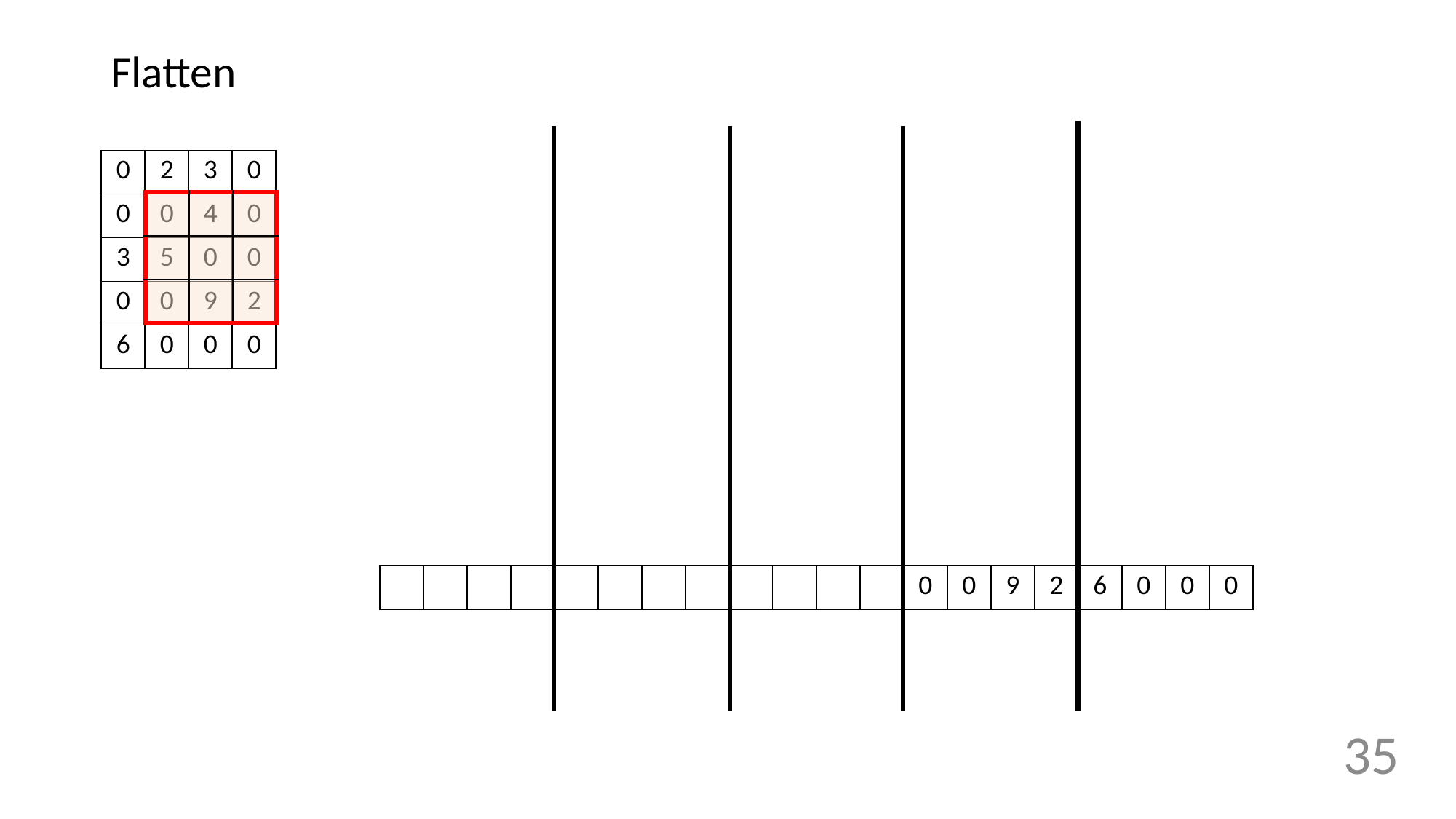

# Flatten
| 0 | 2 | 3 | 0 |
| --- | --- | --- | --- |
| 0 | 0 | 4 | 0 |
| 3 | 5 | 0 | 0 |
| 0 | 0 | 9 | 2 |
| 6 | 0 | 0 | 0 |
|  |  |  |
| --- | --- | --- |
|  |  |  |
|  |  |  |
|  |  |  |  |  |  |  |  |  |  |  |  | 0 | 0 | 9 | 2 | 6 | 0 | 0 | 0 |
| --- | --- | --- | --- | --- | --- | --- | --- | --- | --- | --- | --- | --- | --- | --- | --- | --- | --- | --- | --- |
35